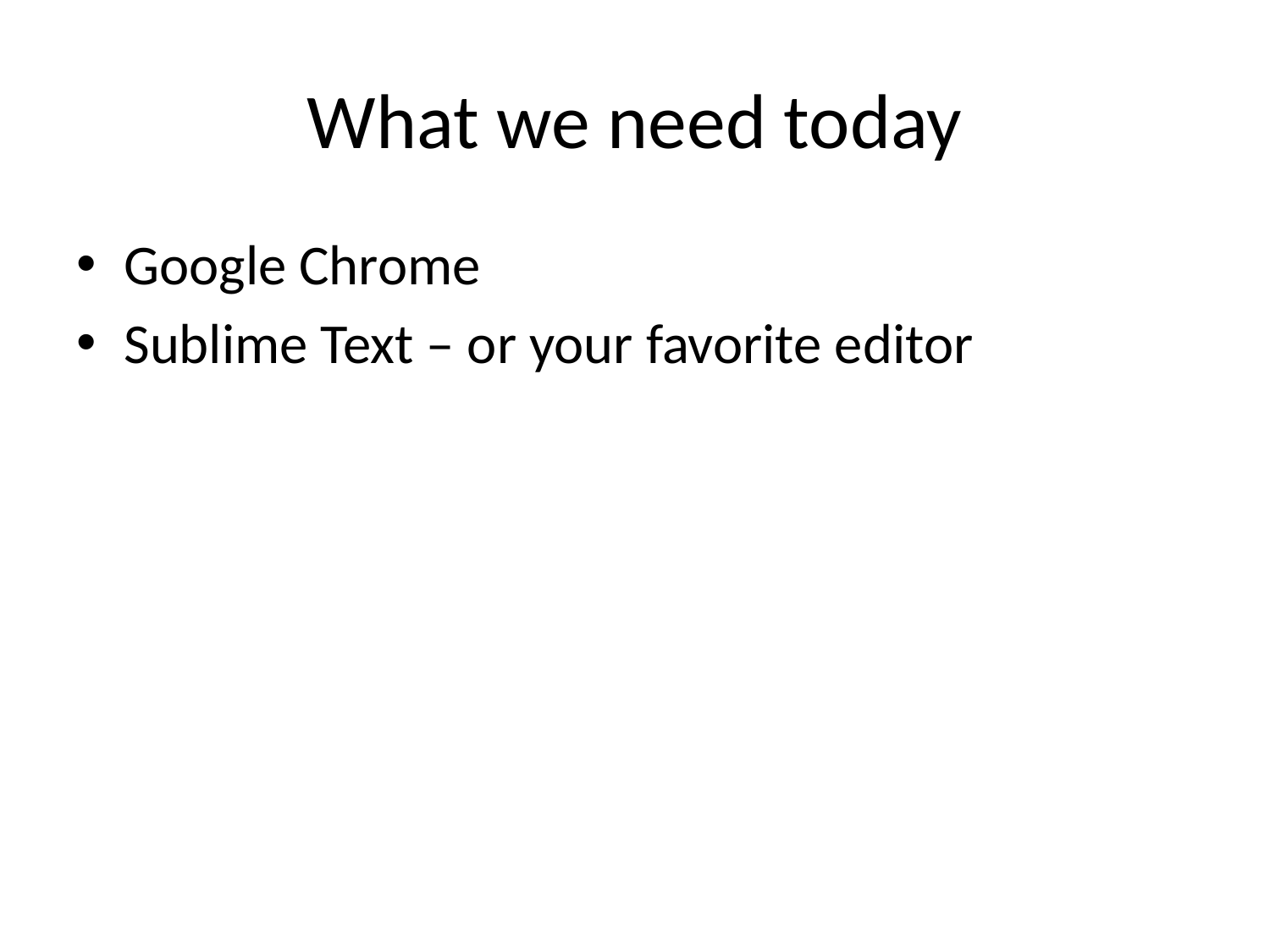

# What we need today
Google Chrome
Sublime Text – or your favorite editor